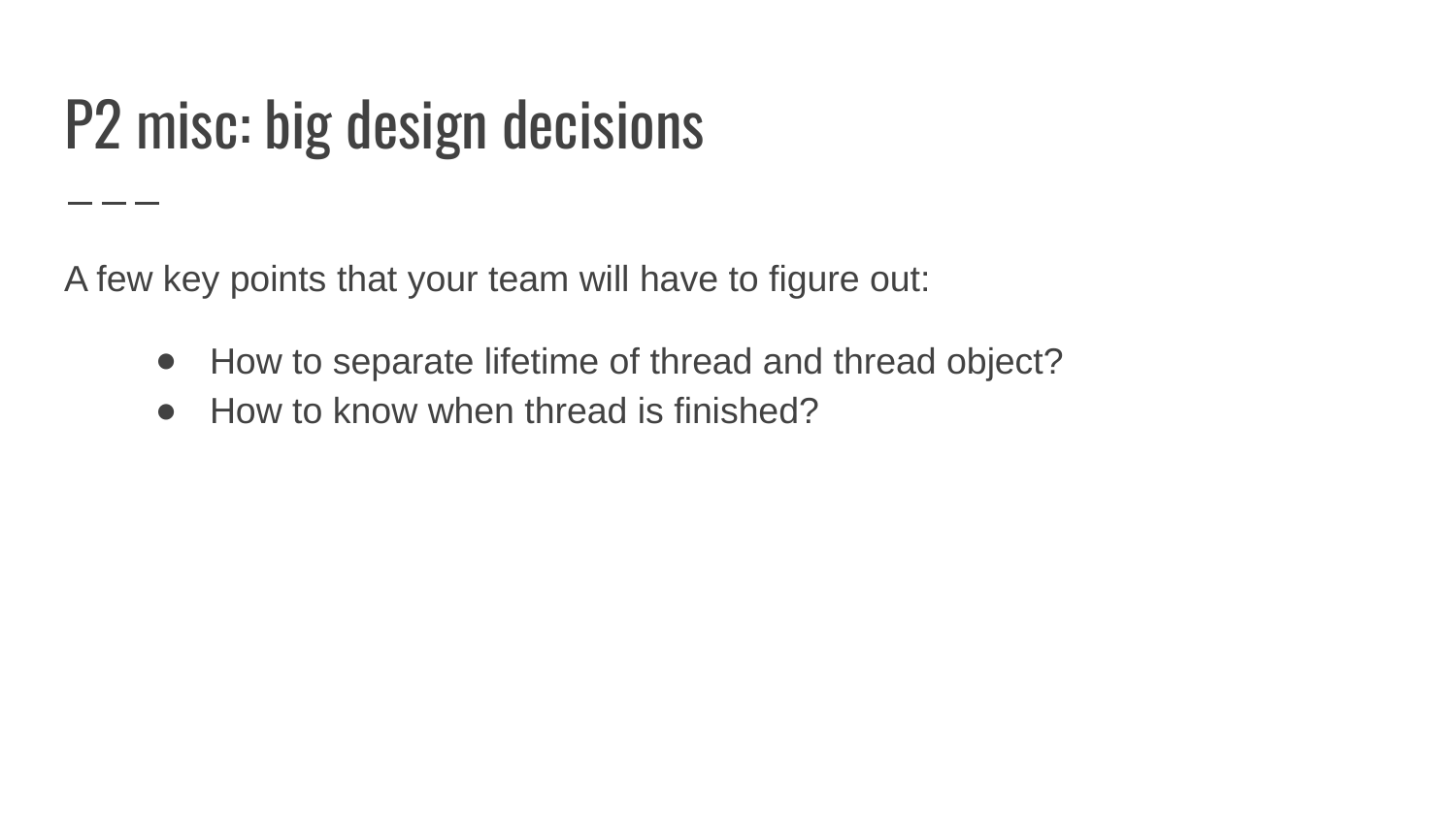

# P2 misc: big design decisions
A few key points that your team will have to figure out:
How to separate lifetime of thread and thread object?
How to know when thread is finished?